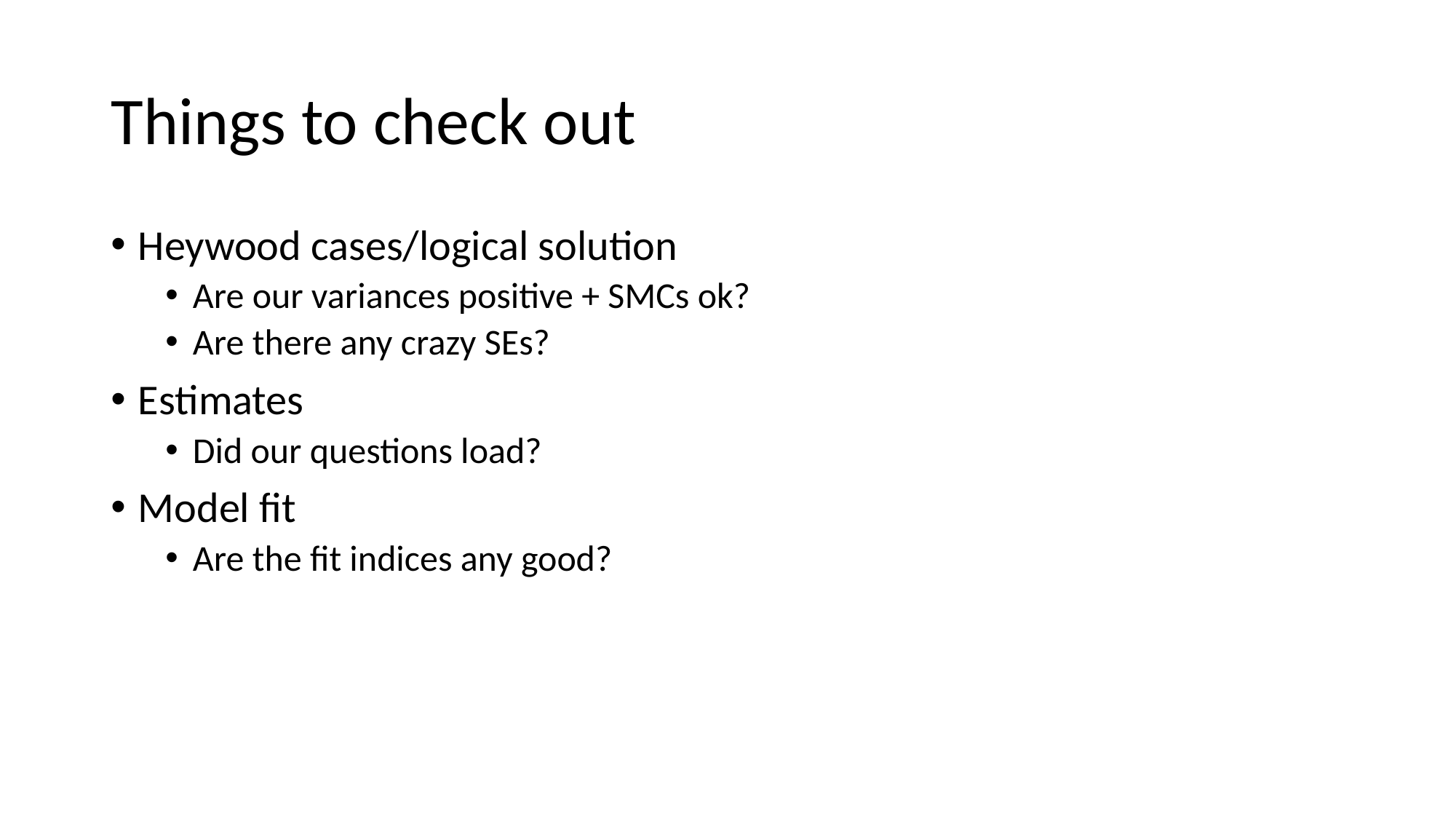

# Things to check out
Heywood cases/logical solution
Are our variances positive + SMCs ok?
Are there any crazy SEs?
Estimates
Did our questions load?
Model fit
Are the fit indices any good?